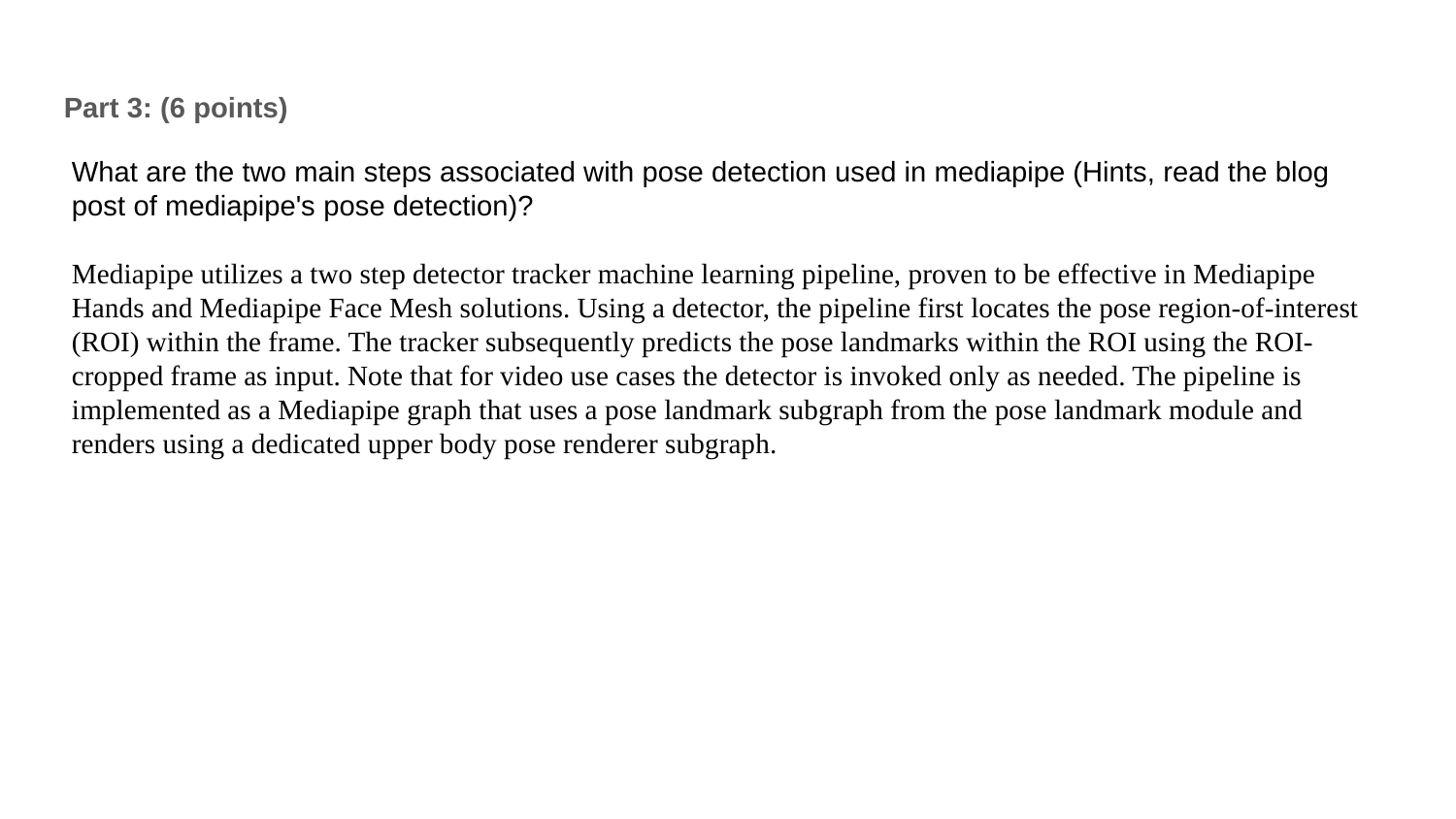

Part 3: (6 points)

What are the two main steps associated with pose detection used in mediapipe (Hints, read the blog post of mediapipe's pose detection)?

Mediapipe utilizes a two step detector tracker machine learning pipeline, proven to be effective in Mediapipe Hands and Mediapipe Face Mesh solutions. Using a detector, the pipeline first locates the pose region-of-interest (ROI) within the frame. The tracker subsequently predicts the pose landmarks within the ROI using the ROI-cropped frame as input. Note that for video use cases the detector is invoked only as needed. The pipeline is implemented as a Mediapipe graph that uses a pose landmark subgraph from the pose landmark module and renders using a dedicated upper body pose renderer subgraph.